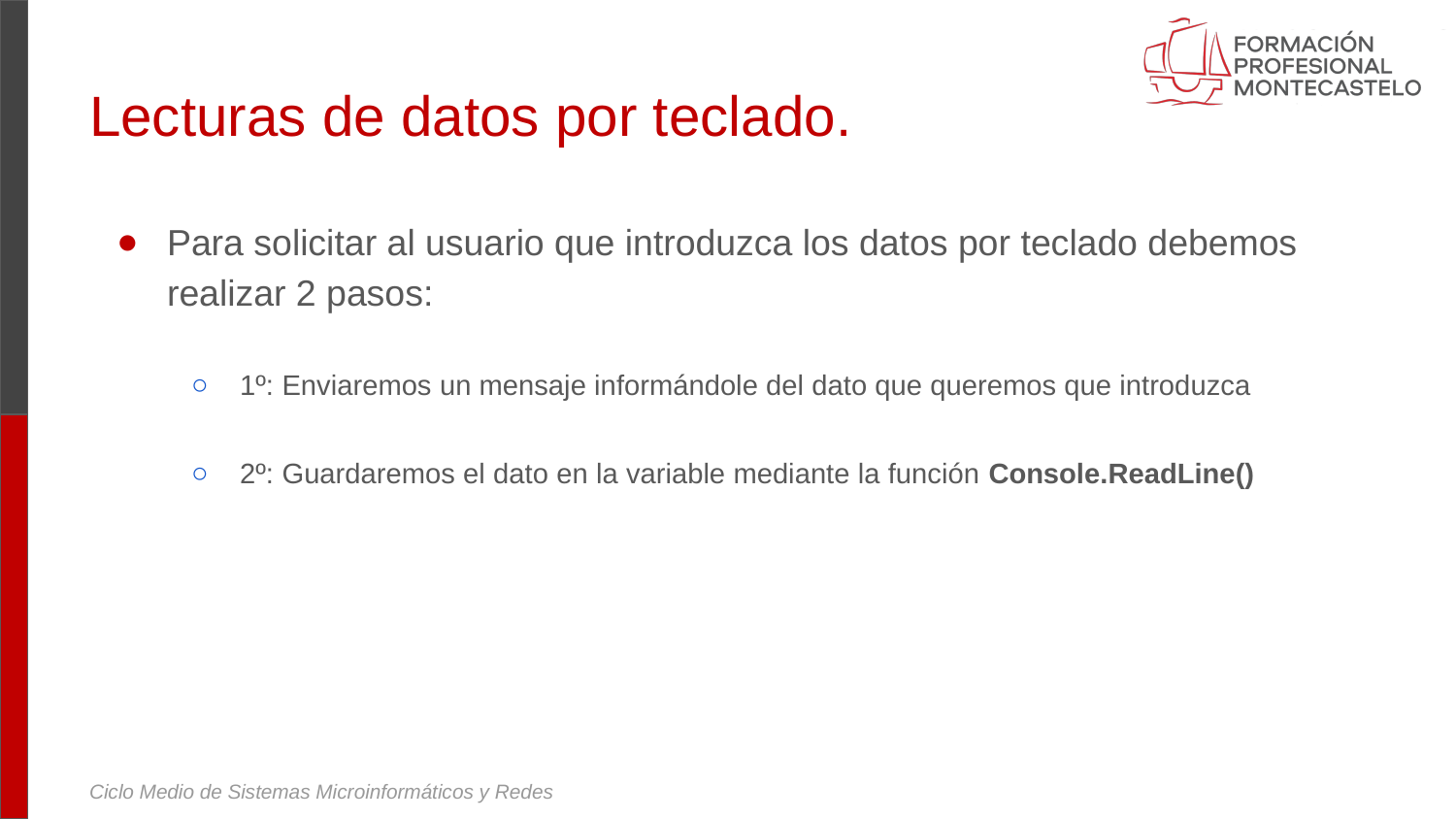

# Lecturas de datos por teclado.
Para solicitar al usuario que introduzca los datos por teclado debemos realizar 2 pasos:
1º: Enviaremos un mensaje informándole del dato que queremos que introduzca
2º: Guardaremos el dato en la variable mediante la función Console.ReadLine()